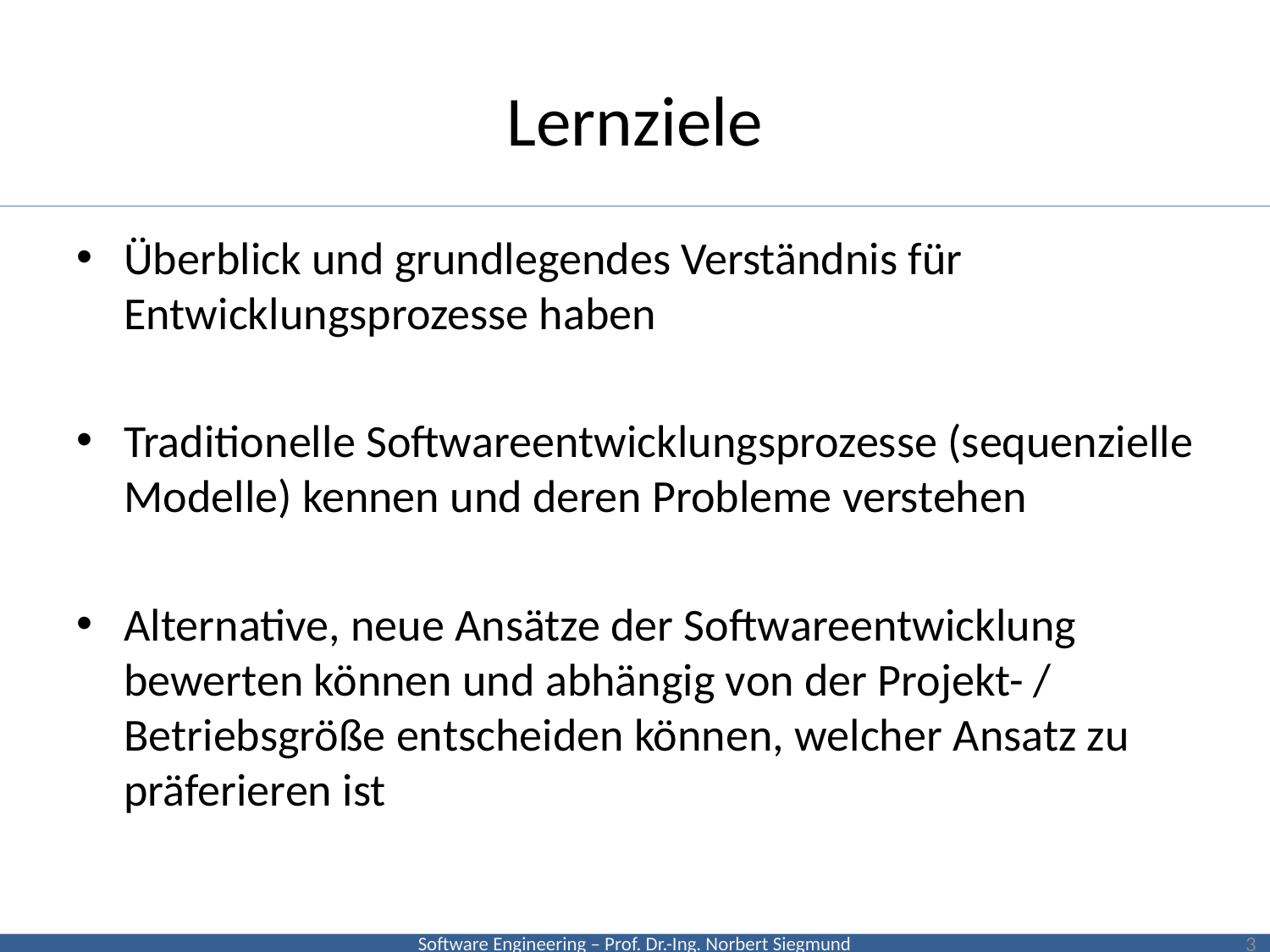

# Lernziele
Überblick und grundlegendes Verständnis für Entwicklungsprozesse haben

Traditionelle Softwareentwicklungsprozesse (sequenzielle Modelle) kennen und deren Probleme verstehen

Alternative, neue Ansätze der Softwareentwicklung bewerten können und abhängig von der Projekt- / Betriebsgröße entscheiden können, welcher Ansatz zu präferieren ist
3